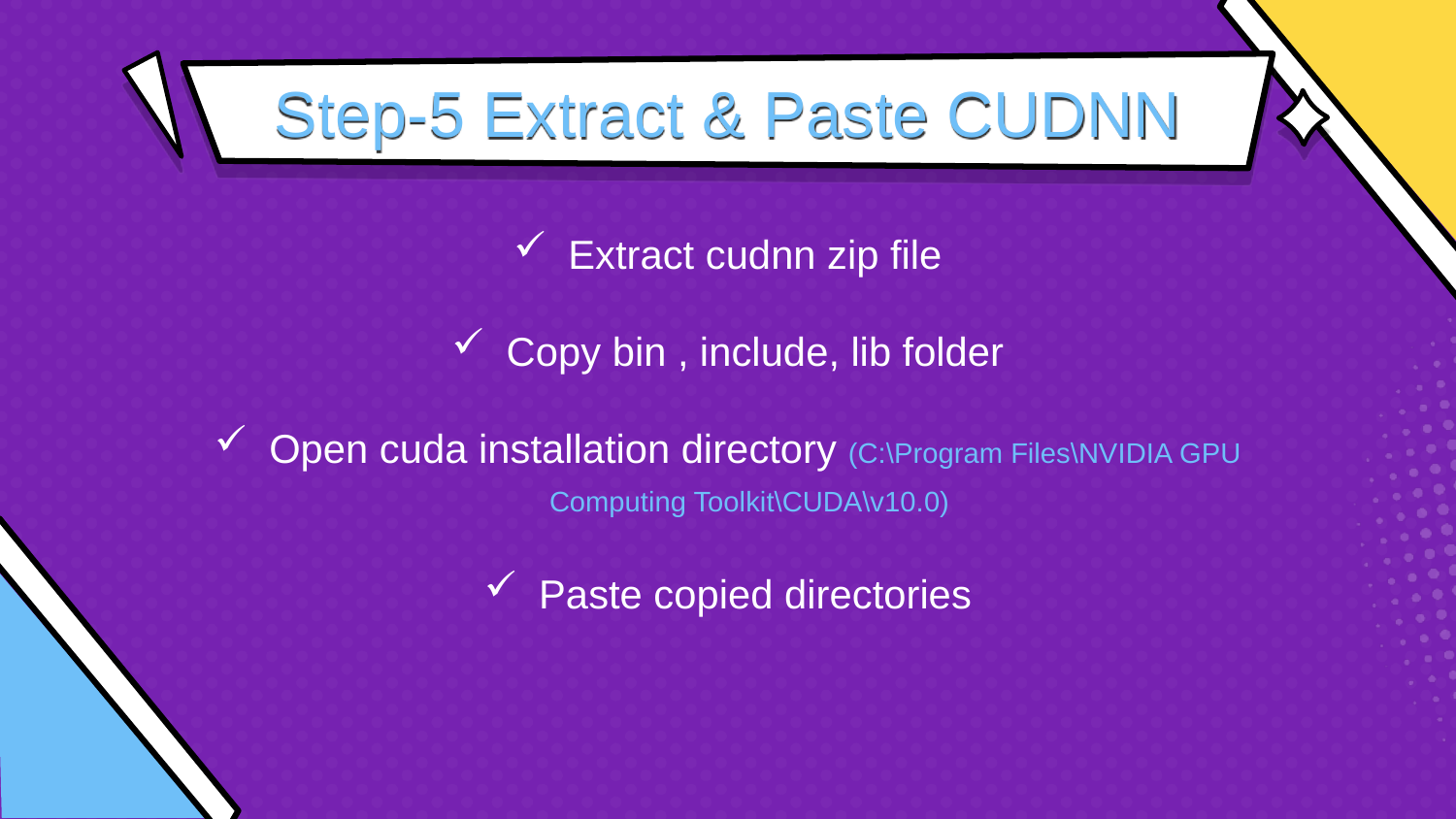

# Step-5 Extract & Paste CUDNN
Extract cudnn zip file

Copy bin , include, lib folder

Open cuda installation directory (C:\Program Files\NVIDIA GPU Computing Toolkit\CUDA\v10.0)

Paste copied directories